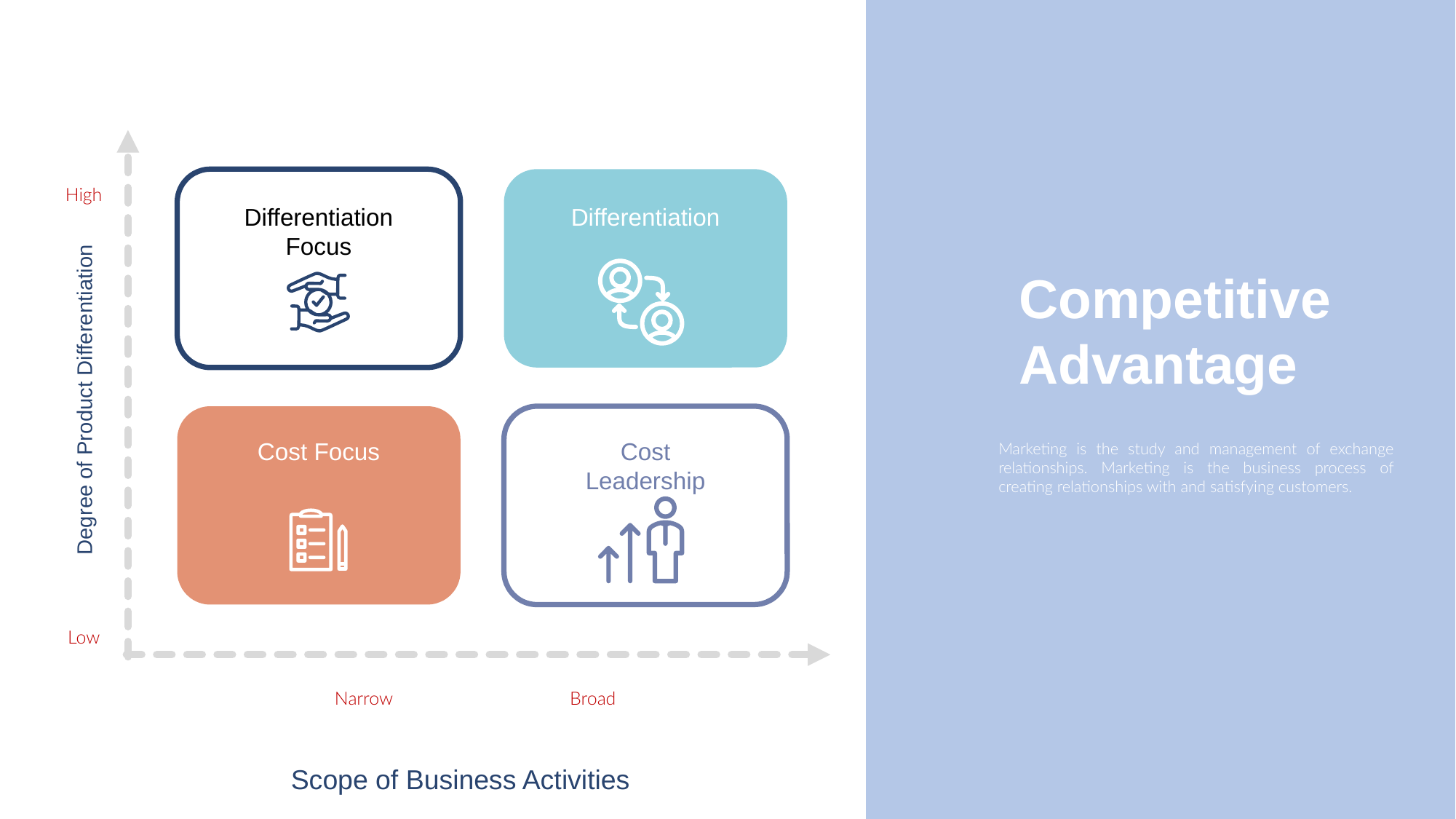

High
Differentiation Focus
Differentiation

Competitive
Advantage

Degree of Product Differentiation

Cost Focus
Cost Leadership
Marketing is the study and management of exchange relationships. Marketing is the business process of creating relationships with and satisfying customers.

Low
Narrow
Broad
Scope of Business Activities